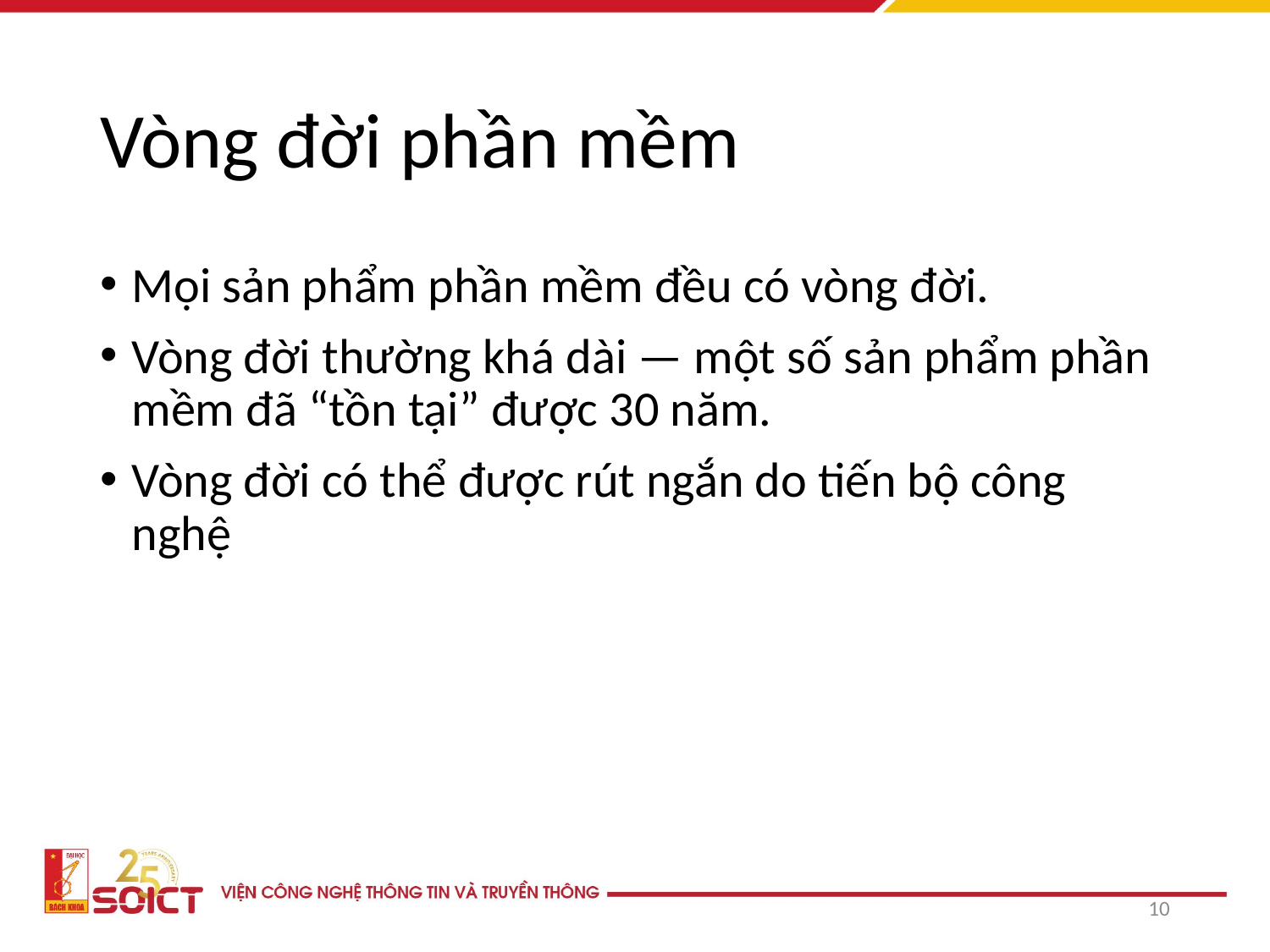

# Vòng đời phần mềm
Mọi sản phẩm phần mềm đều có vòng đời.
Vòng đời thường khá dài — một số sản phẩm phần mềm đã “tồn tại” được 30 năm.
Vòng đời có thể được rút ngắn do tiến bộ công nghệ
10